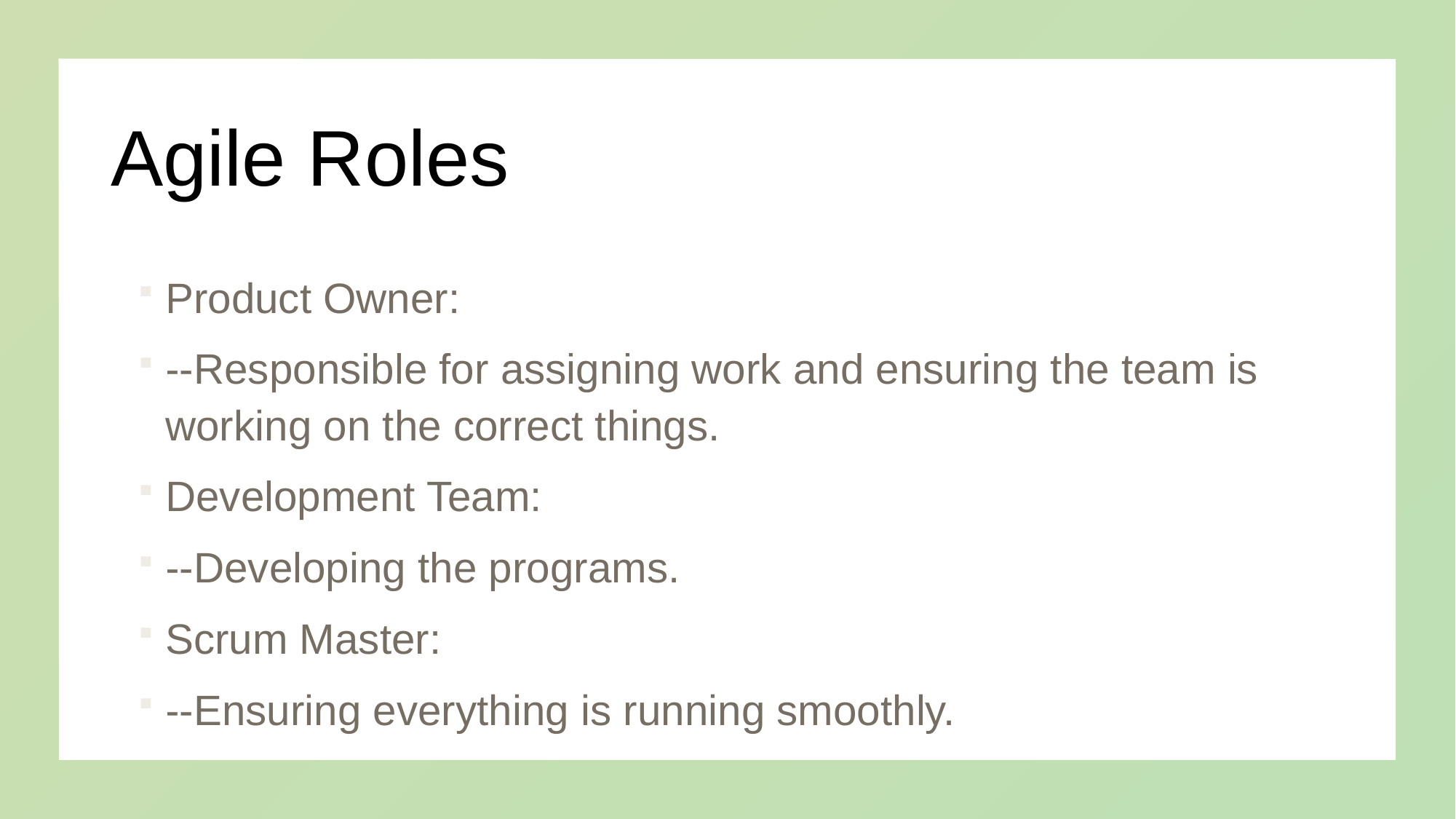

# Agile Roles
Product Owner:
--Responsible for assigning work and ensuring the team is working on the correct things.
Development Team:
--Developing the programs.
Scrum Master:
--Ensuring everything is running smoothly.